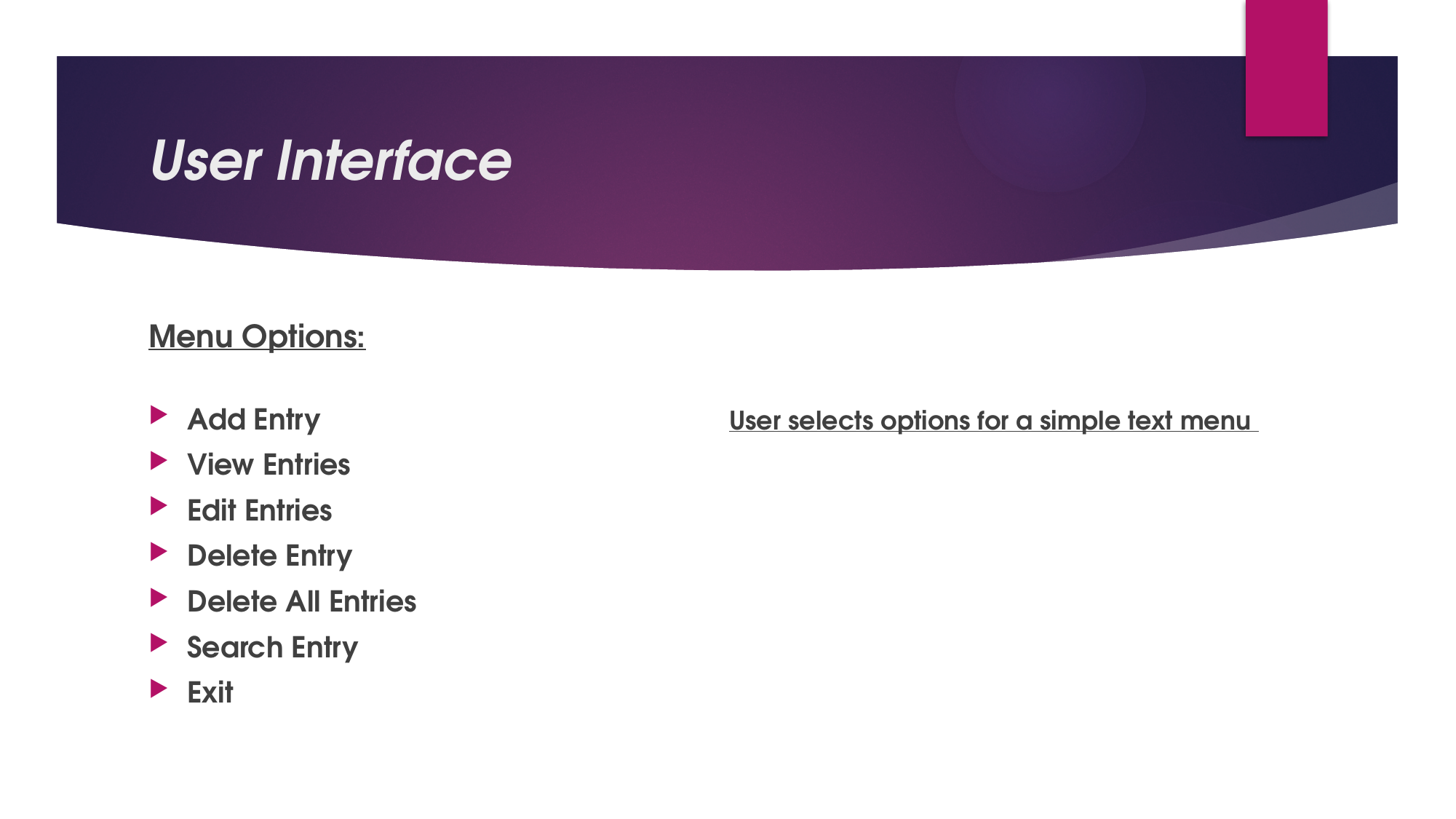

# User Interface
Menu Options:

Add Entry                                                   User selects options for a simple text menu
View Entries
Edit Entries
Delete Entry
Delete All Entries
Search Entry
Exit